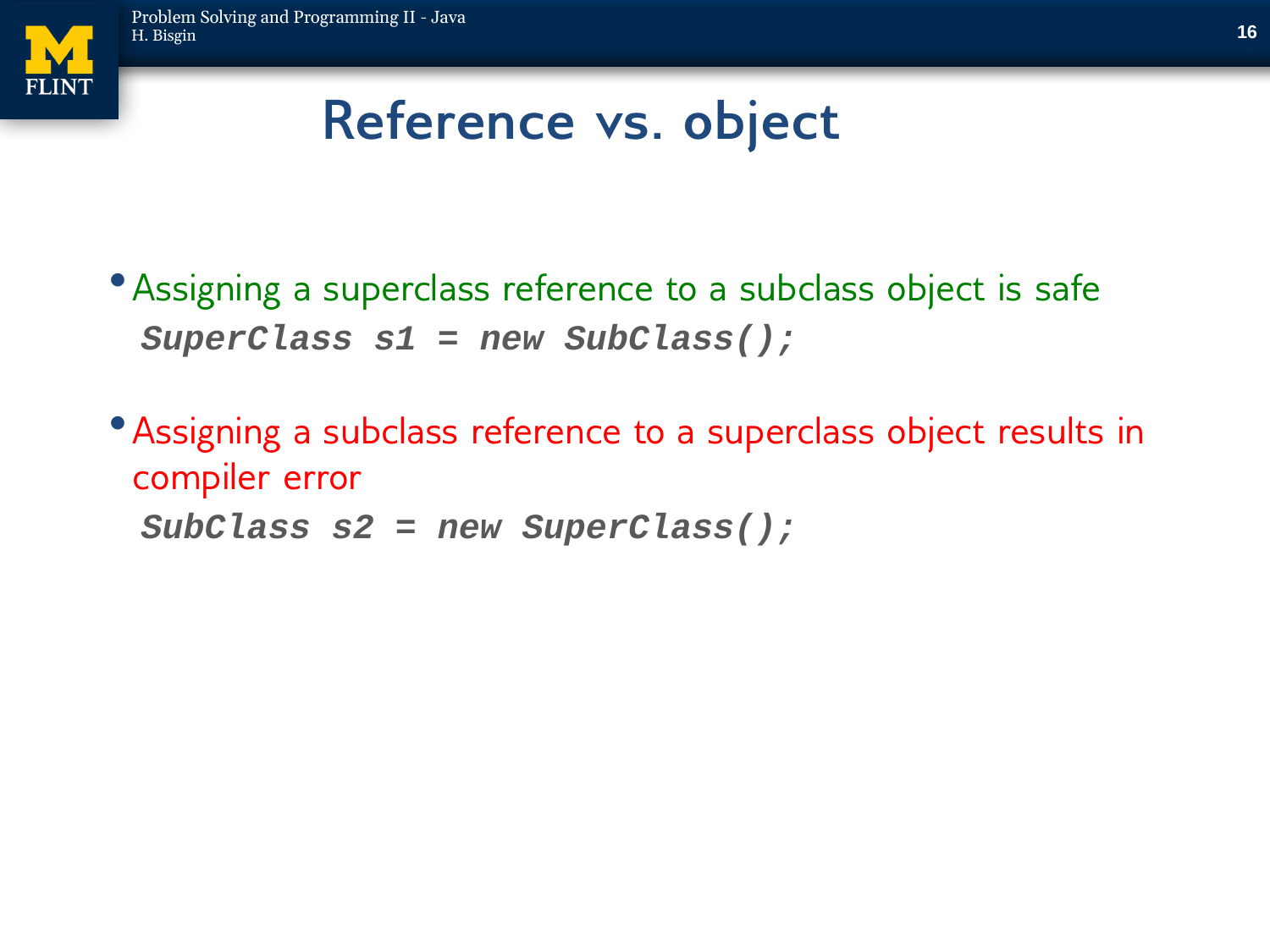

16
# Reference vs. object
Assigning a superclass reference to a subclass object is safe
SuperClass s1 = new SubClass();

Assigning a subclass reference to a superclass object results in compiler error
SubClass s2 = new SuperClass();